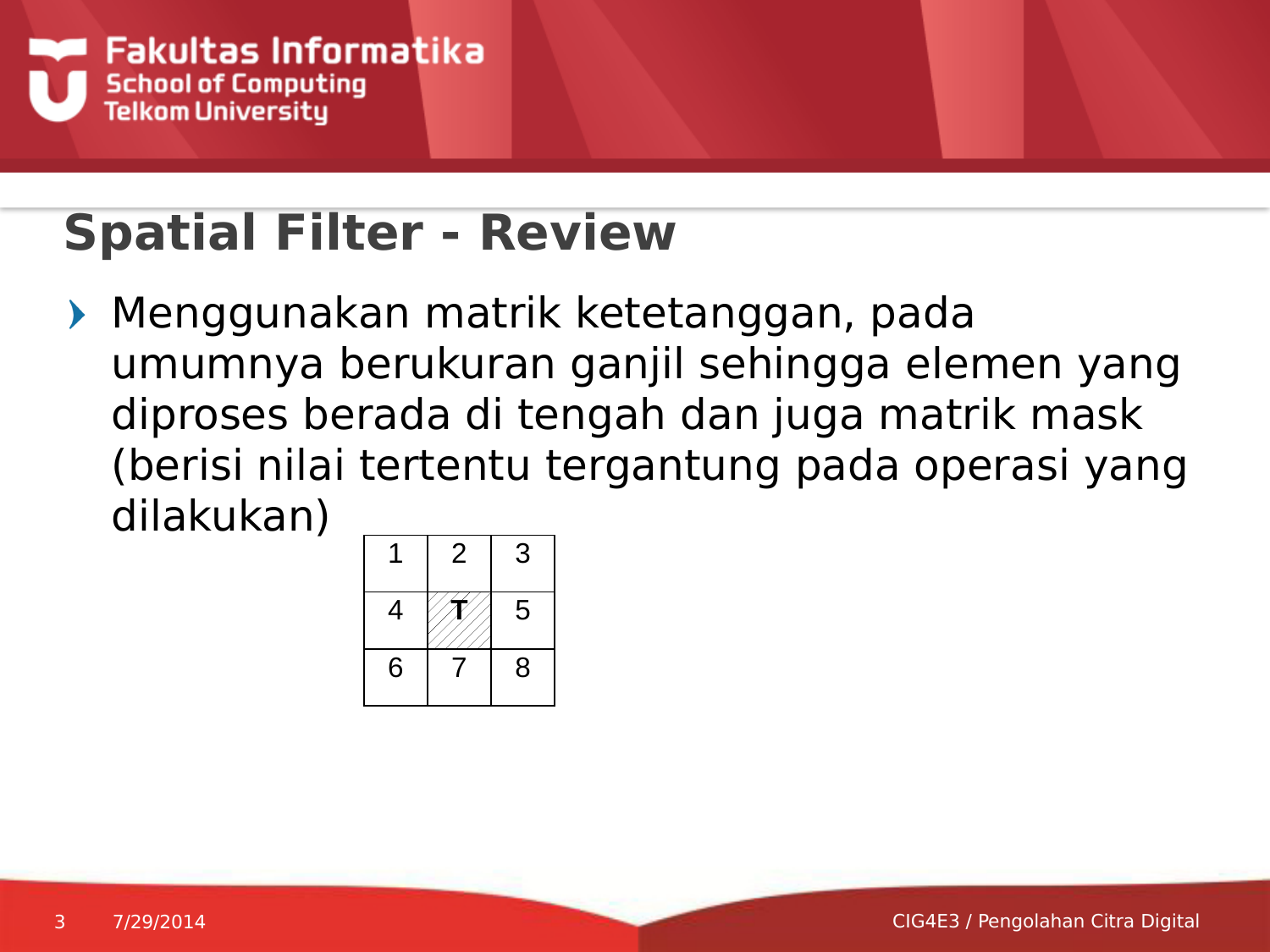

# Spatial Filter - Review
Menggunakan matrik ketetanggan, pada umumnya berukuran ganjil sehingga elemen yang diproses berada di tengah dan juga matrik mask (berisi nilai tertentu tergantung pada operasi yang dilakukan)

1
2
3
4
T
5
6
7
8

3
7/29/2014